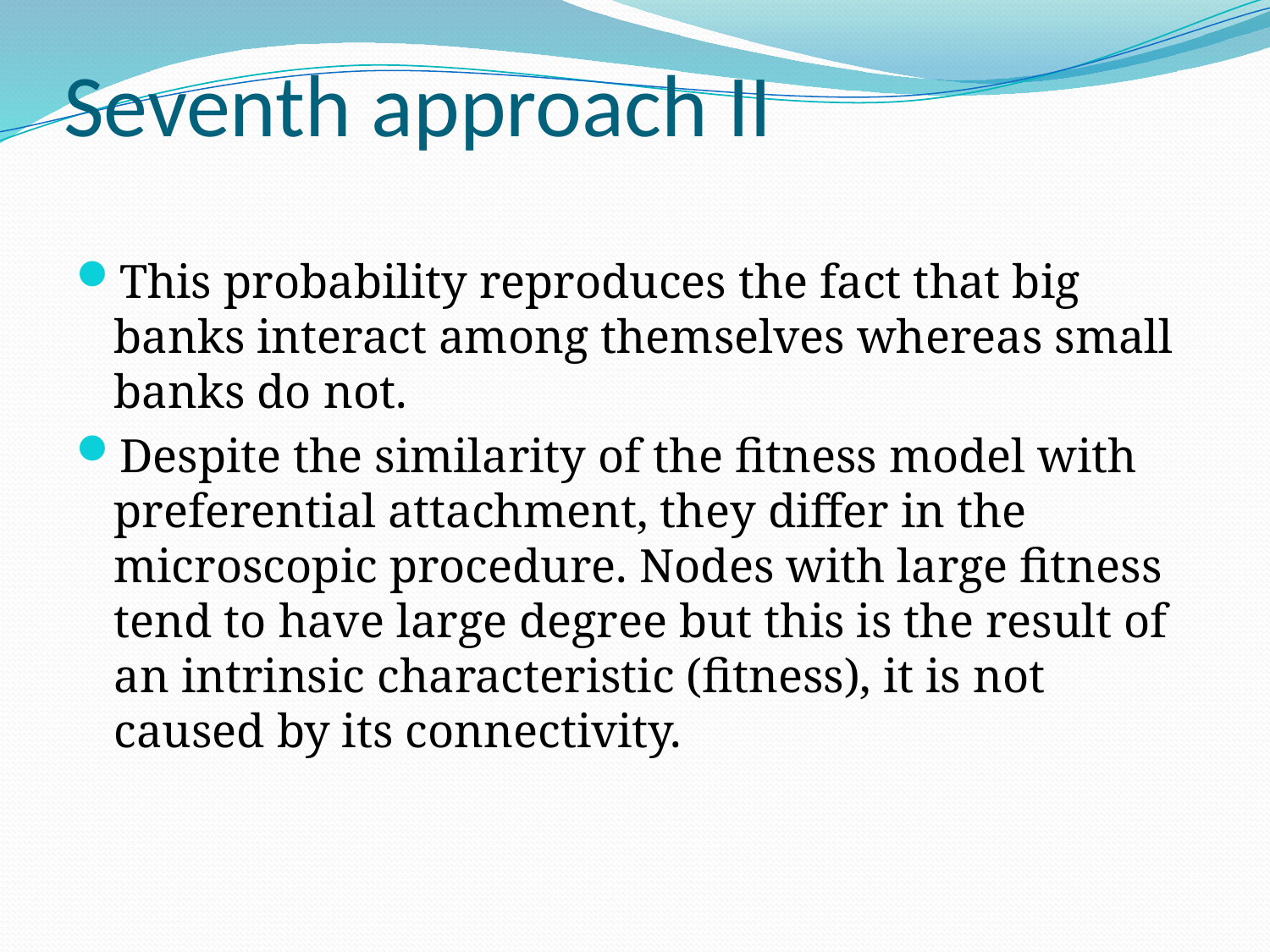

# Seventh approach II
This probability reproduces the fact that big banks interact among themselves whereas small banks do not.
Despite the similarity of the fitness model with preferential attachment, they differ in the microscopic procedure. Nodes with large fitness tend to have large degree but this is the result of an intrinsic characteristic (fitness), it is not caused by its connectivity.